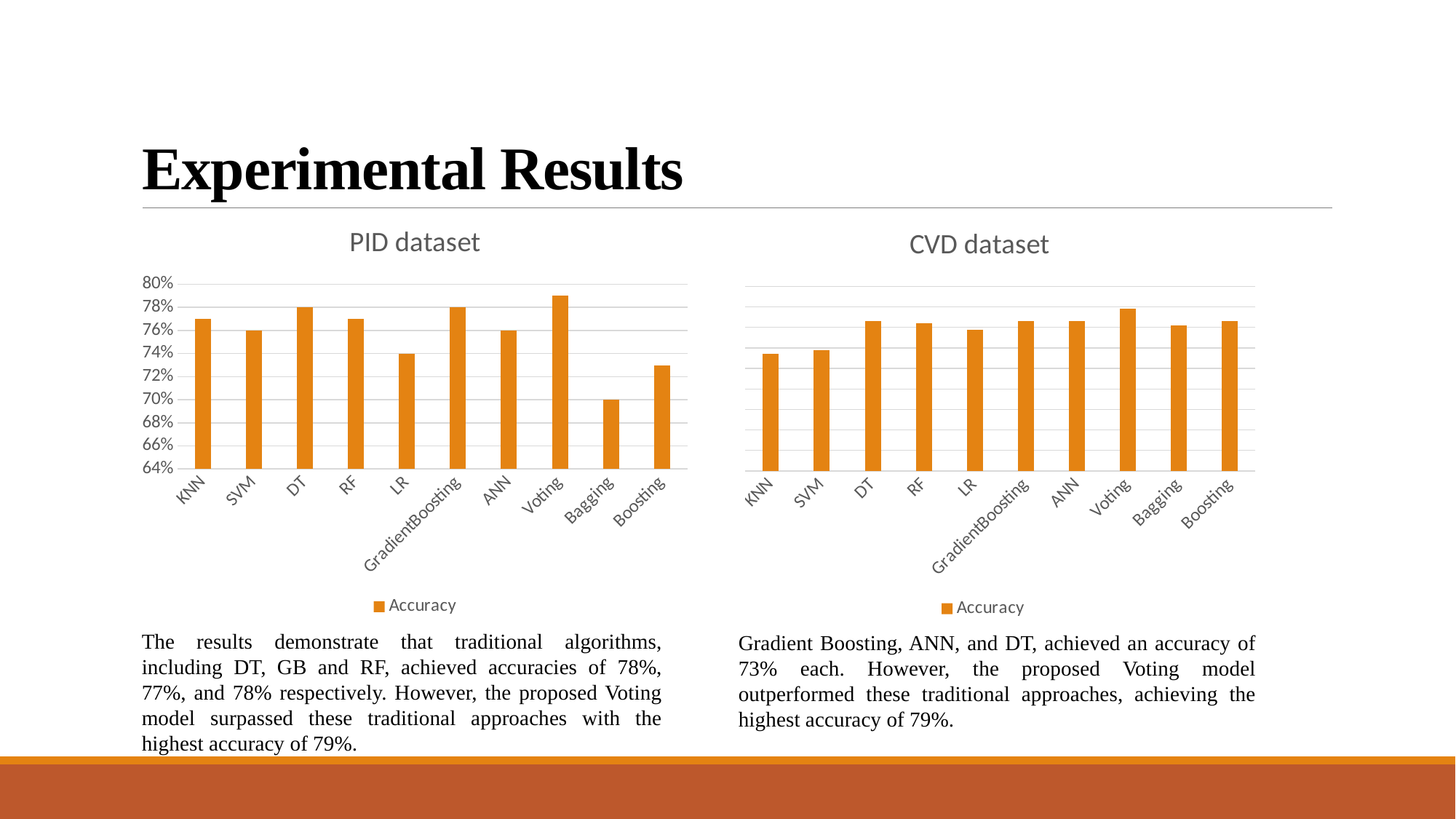

# Experimental Results

### Chart: PID dataset

| Category | Accuracy |
|---|---|
| KNN | 0.77 |
| SVM | 0.76 |
| DT | 0.78 |
| RF | 0.77 |
| LR | 0.74 |
| GradientBoosting | 0.78 |
| ANN | 0.76 |
| Voting | 0.79 |
| Bagging | 0.7 |
| Boosting | 0.73 |

### Chart: CVD dataset

| Category | Accuracy |
|---|---|
| KNN | 0.57 |
| SVM | 0.59 |
| DT | 0.73 |
| RF | 0.72 |
| LR | 0.69 |
| GradientBoosting | 0.73 |
| ANN | 0.73 |
| Voting | 0.79 |
| Bagging | 0.71 |
| Boosting | 0.73 |
The results demonstrate that traditional algorithms, including DT, GB and RF, achieved accuracies of 78%, 77%, and 78% respectively. However, the proposed Voting model surpassed these traditional approaches with the highest accuracy of 79%.
Gradient Boosting, ANN, and DT, achieved an accuracy of 73% each. However, the proposed Voting model outperformed these traditional approaches, achieving the highest accuracy of 79%.